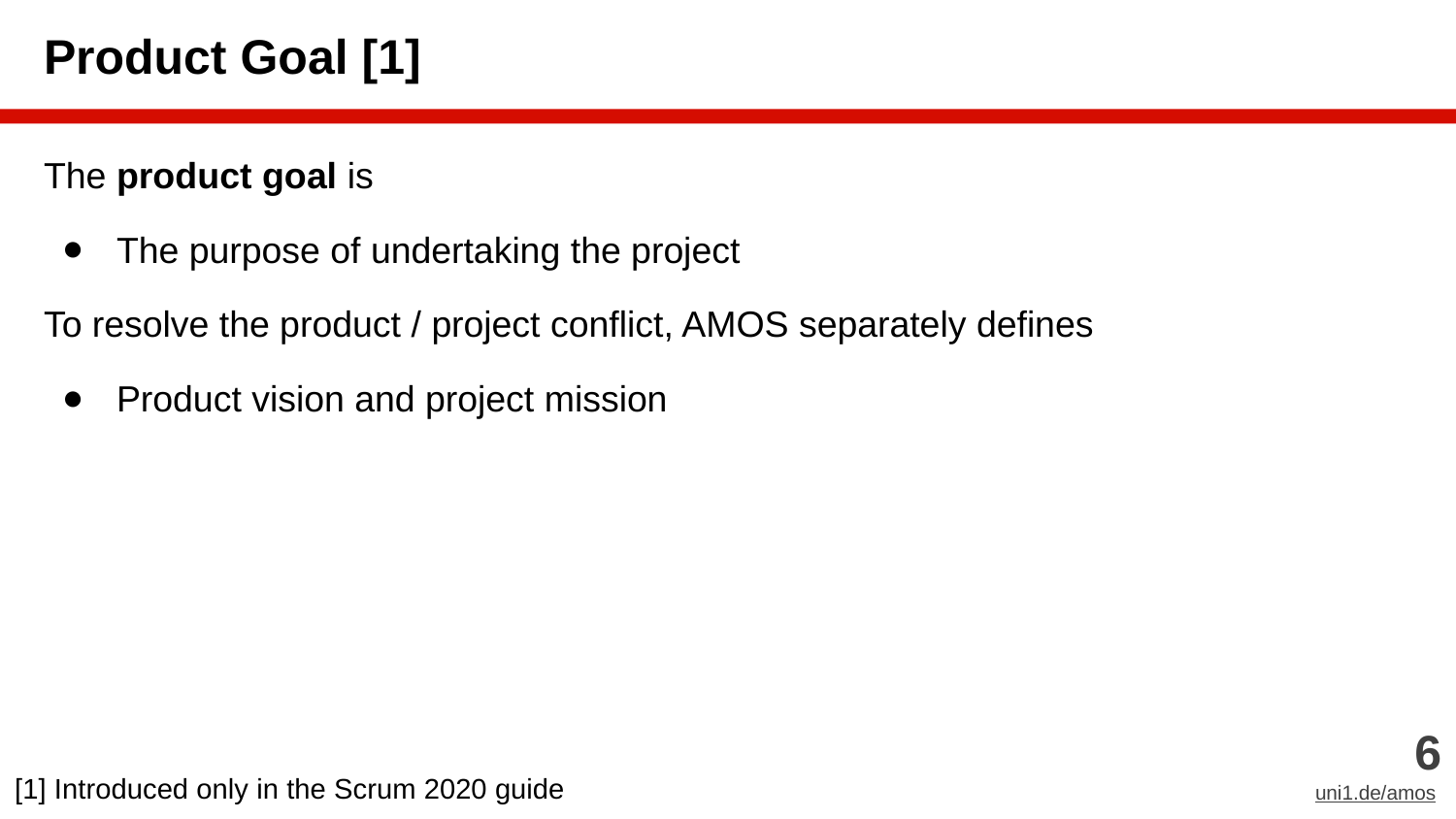

# Product Goal [1]
The product goal is
The purpose of undertaking the project
To resolve the product / project conflict, AMOS separately defines
Product vision and project mission
6
uni1.de/amos
[1] Introduced only in the Scrum 2020 guide